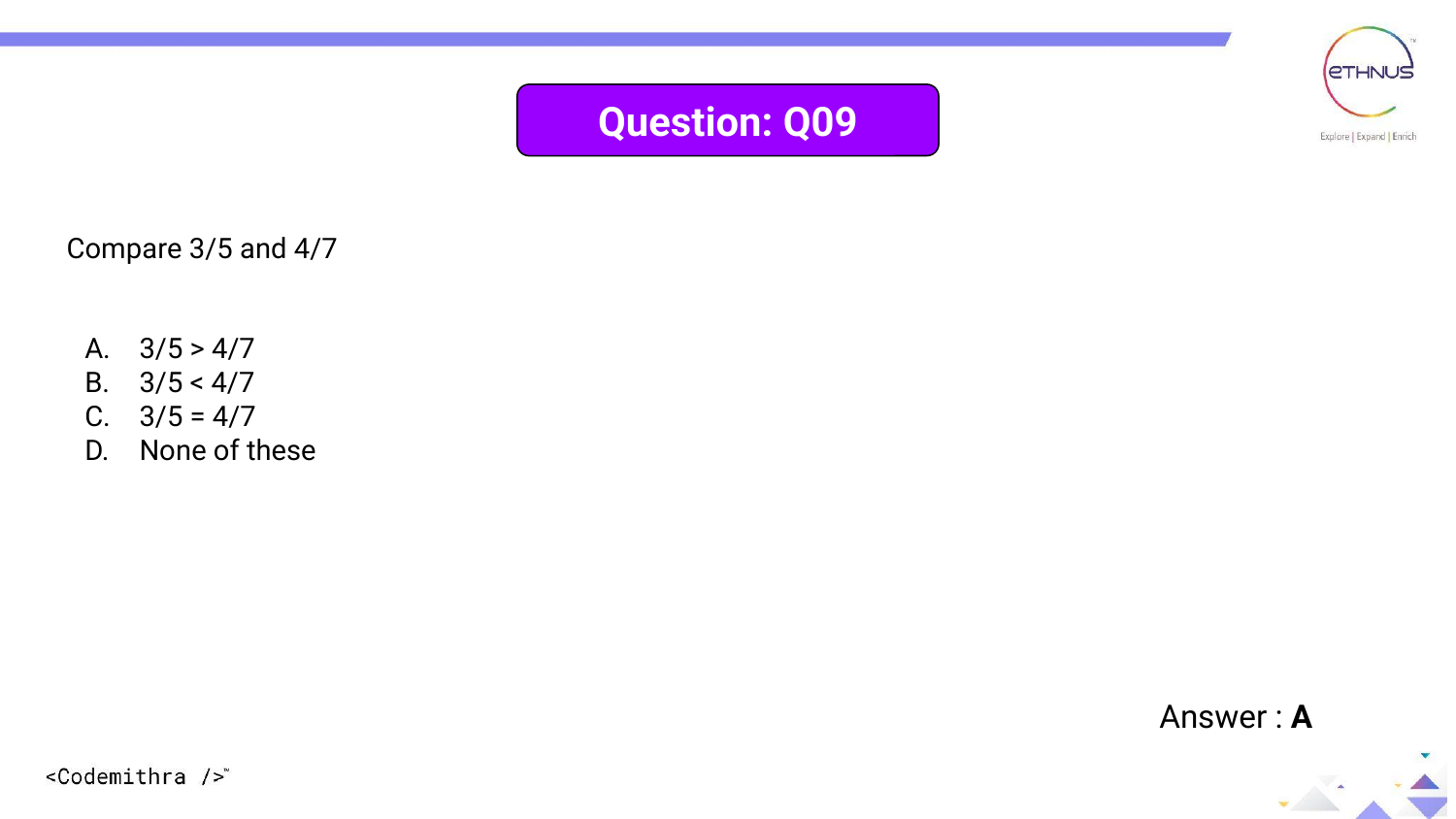

Question: Q09
Compare 3/5 and 4/7

3/5 > 4/7
3/5 < 4/7
3/5 = 4/7
None of these
Answer : A